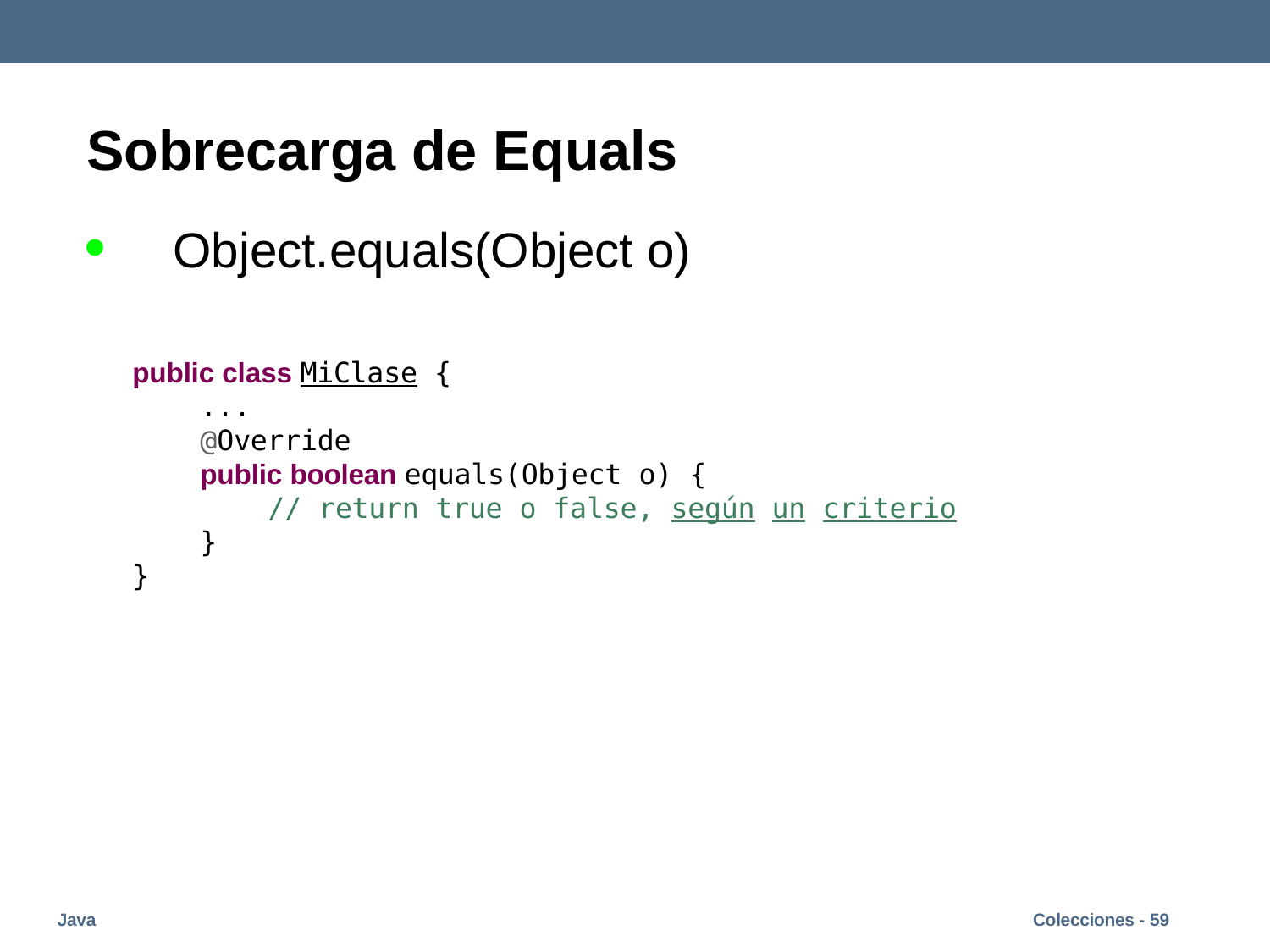

# Sobrecarga de Equals
•
Object.equals(Object o)
public class MiClase {
...
@Override
public boolean equals(Object o) {
// return true o false, según un criterio
}
}
Java
Colecciones - 59